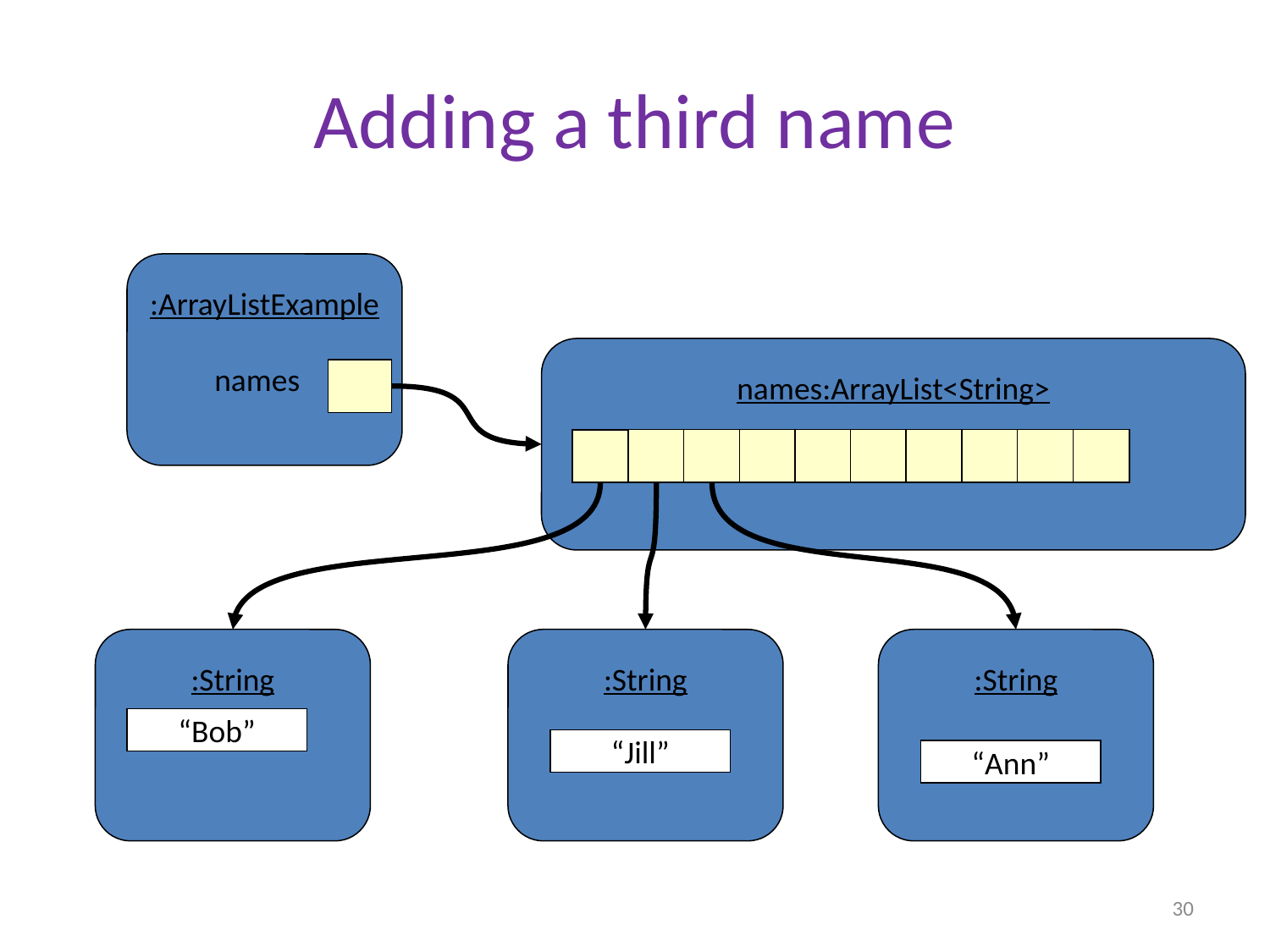

# Adding a third name
:ArrayListExample

names

:String

“Bob”
:String

“Jill”
:String

“Ann”
names:ArrayList<String>

30